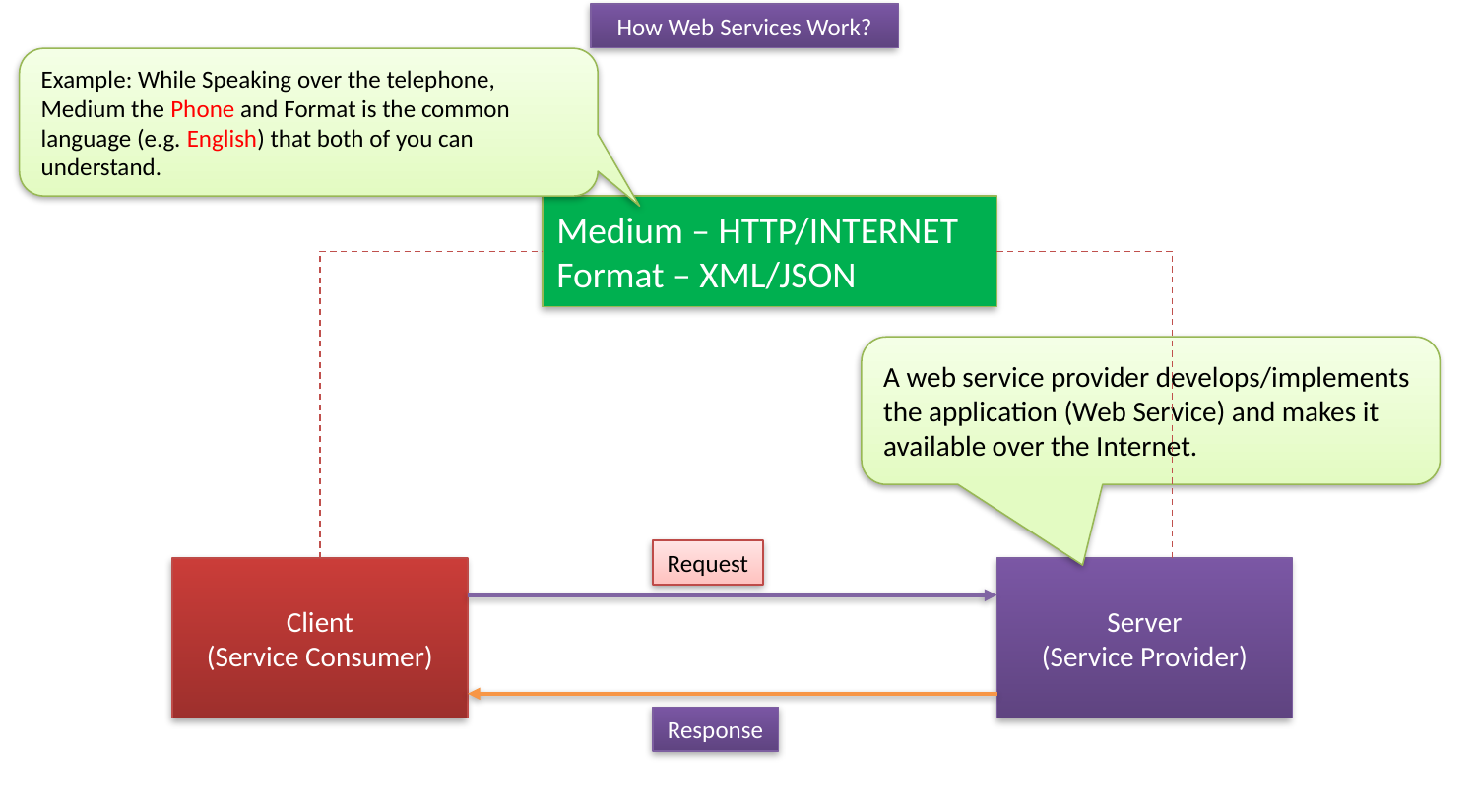

How Web Services Work?

Example: While Speaking over the telephone, Medium the Phone and Format is the common language (e.g. English) that both of you can understand.

Medium – HTTP/INTERNET
Format – XML/JSON
A web service provider develops/implements the application (Web Service) and makes it available over the Internet.
Request
Client
(Service Consumer)
Server
(Service Provider)
Response